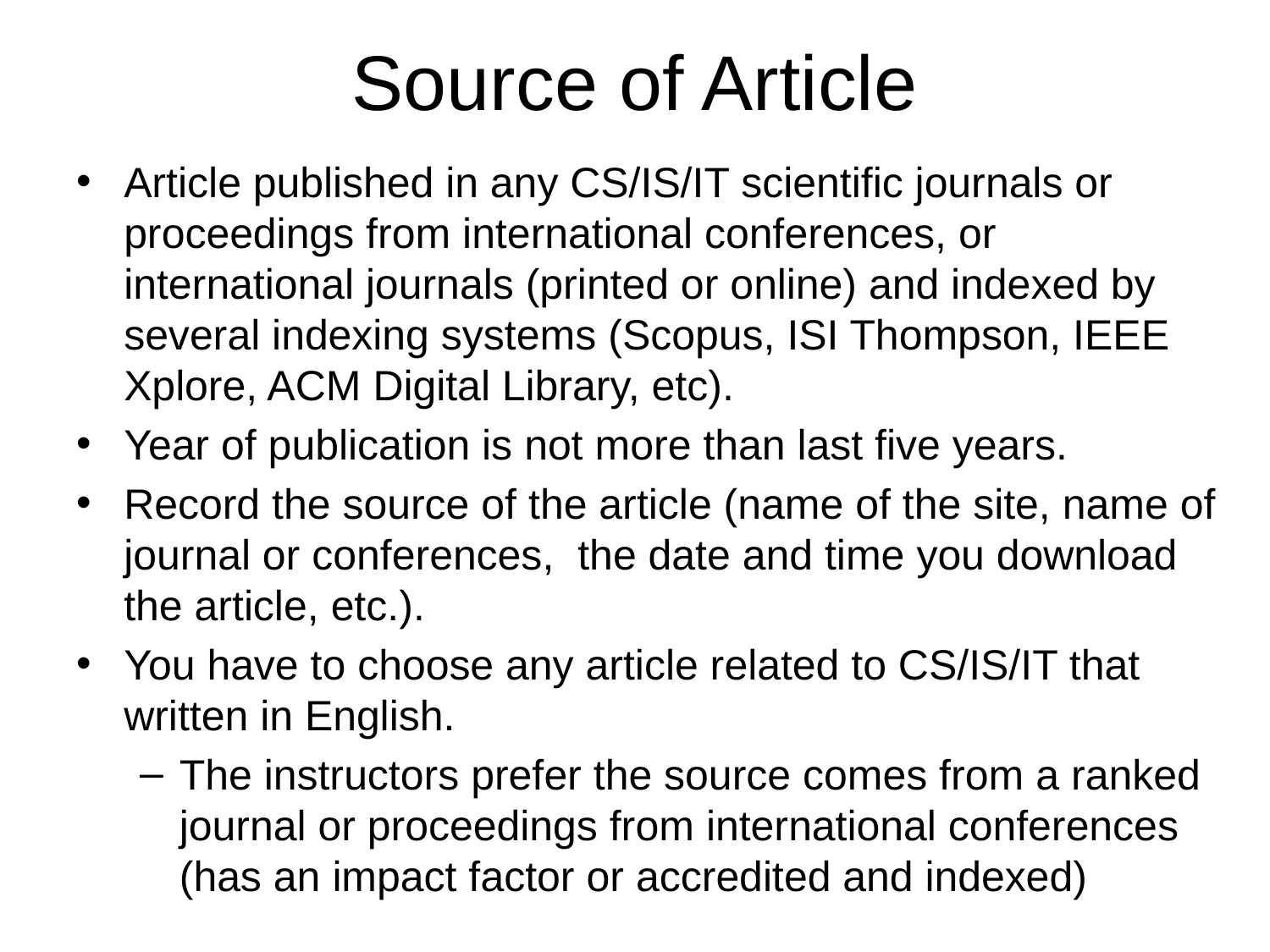

# Source of Article
Article published in any CS/IS/IT scientific journals or proceedings from international conferences, or international journals (printed or online) and indexed by several indexing systems (Scopus, ISI Thompson, IEEE Xplore, ACM Digital Library, etc).
Year of publication is not more than last five years.
Record the source of the article (name of the site, name of journal or conferences,  the date and time you download the article, etc.).
You have to choose any article related to CS/IS/IT that written in English.
The instructors prefer the source comes from a ranked journal or proceedings from international conferences (has an impact factor or accredited and indexed)